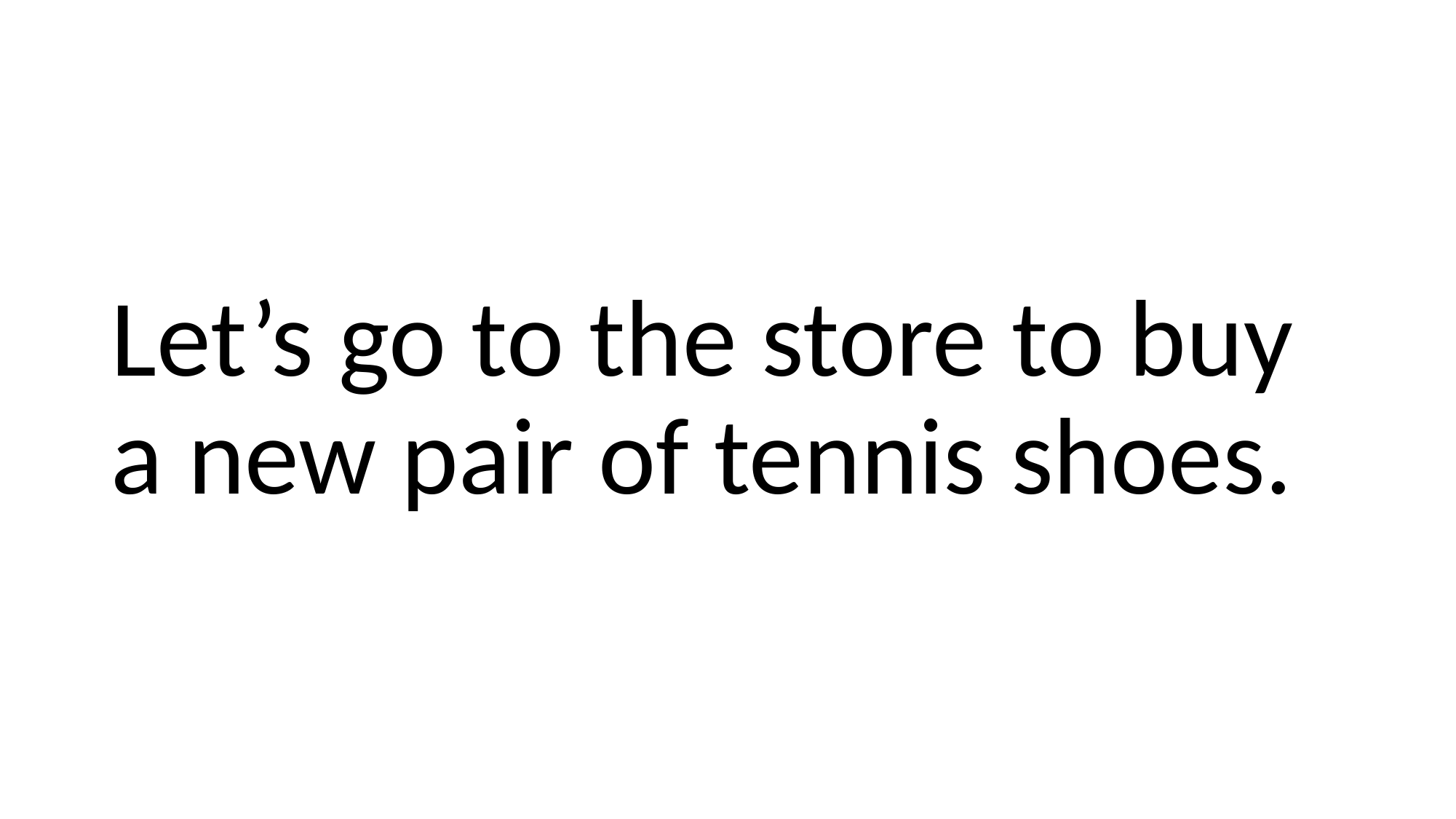

#
Let’s go to the store to buy a new pair of tennis shoes.